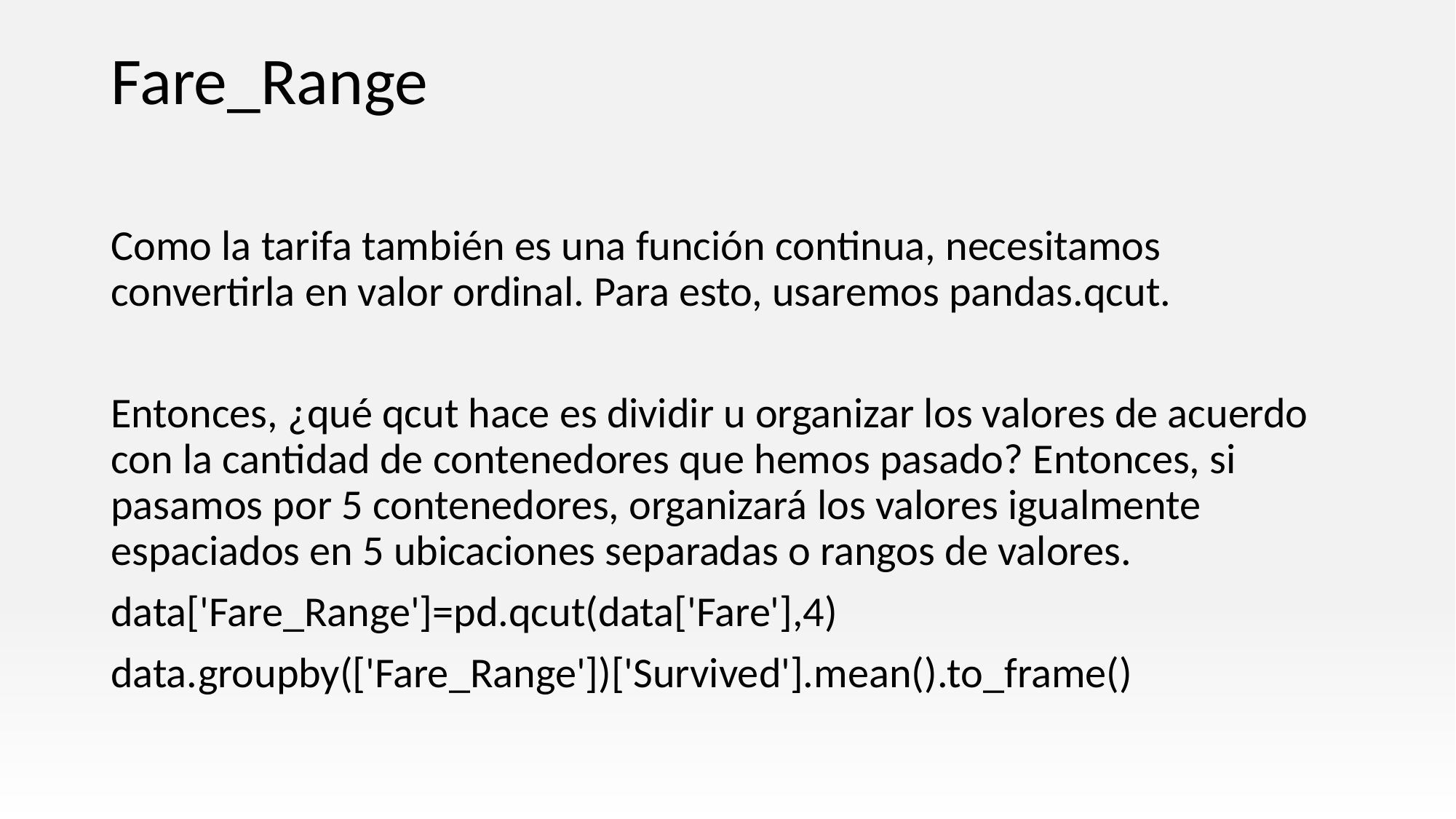

# Fare_Range
Como la tarifa también es una función continua, necesitamos convertirla en valor ordinal. Para esto, usaremos pandas.qcut.

Entonces, ¿qué qcut hace es dividir u organizar los valores de acuerdo con la cantidad de contenedores que hemos pasado? Entonces, si pasamos por 5 contenedores, organizará los valores igualmente espaciados en 5 ubicaciones separadas o rangos de valores.
data['Fare_Range']=pd.qcut(data['Fare'],4)
data.groupby(['Fare_Range'])['Survived'].mean().to_frame()